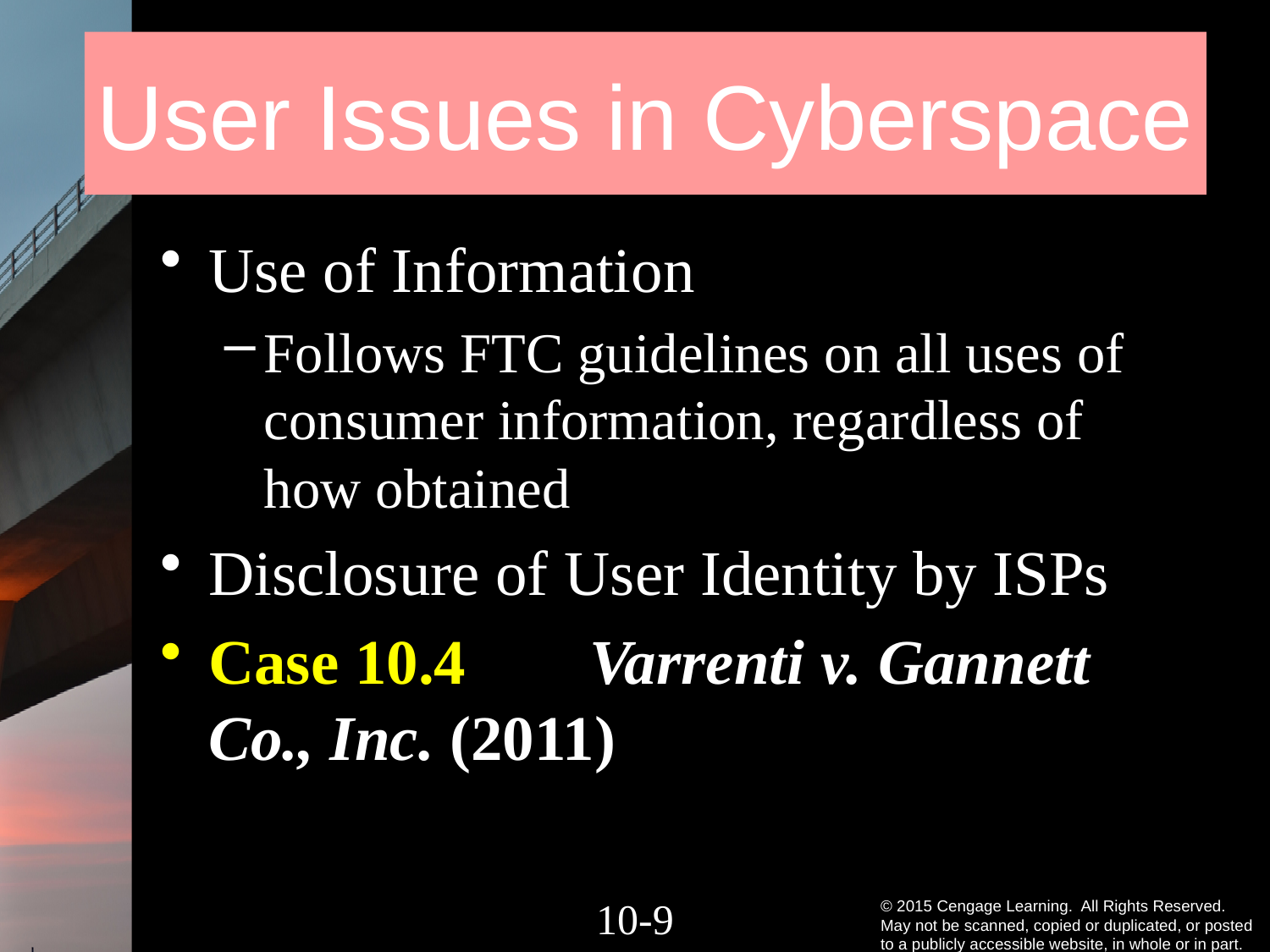

# User Issues in Cyberspace
Use of Information
Follows FTC guidelines on all uses of consumer information, regardless of how obtained
Disclosure of User Identity by ISPs
Case 10.4 	Varrenti v. Gannett Co., Inc. (2011)

10-9